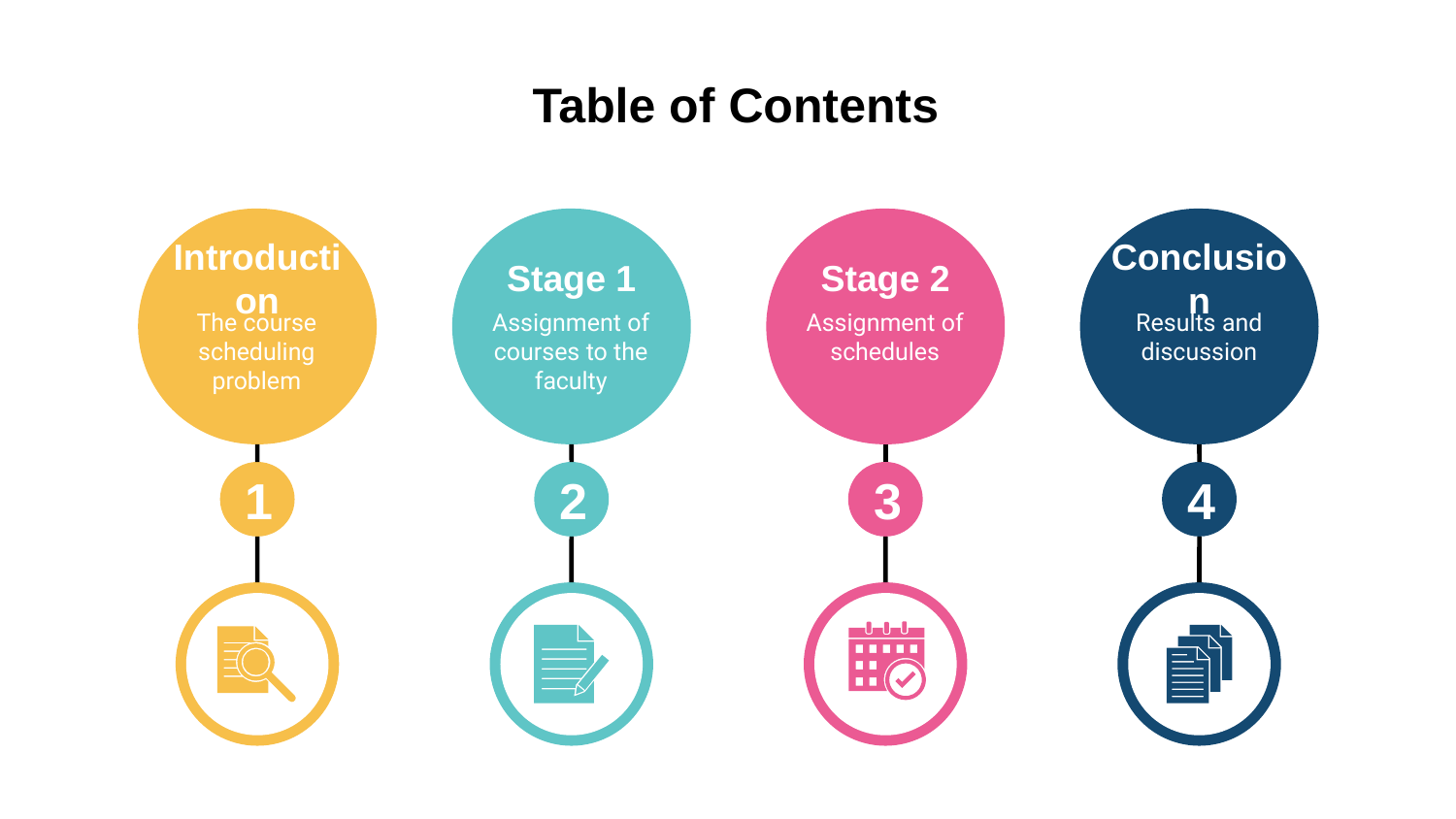

# Table of Contents

Introduction
The course scheduling problem
1

Stage 1
Assignment of courses to the faculty
2

Stage 2
Assignment of schedules
3

Conclusion
Results and discussion
4